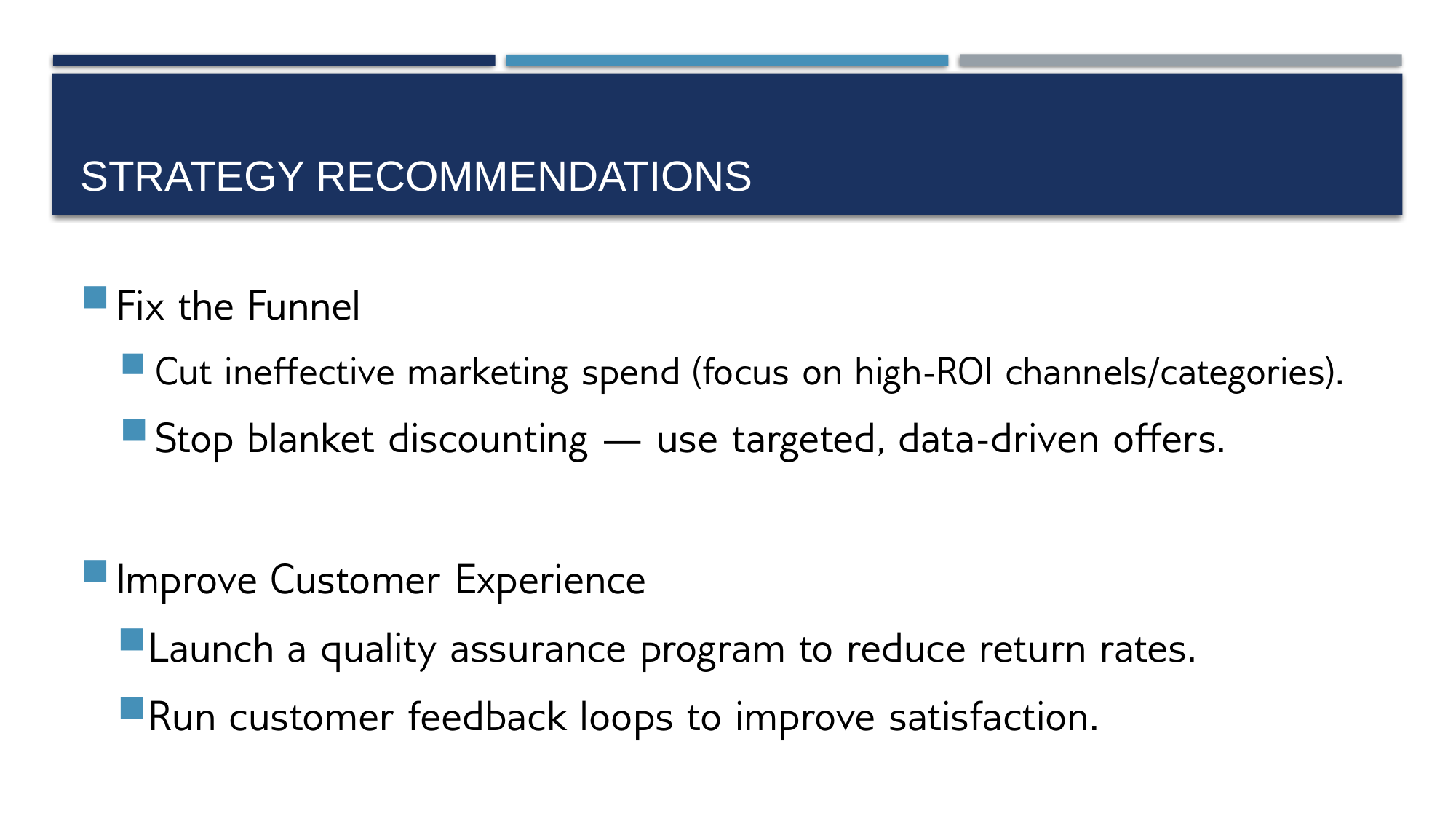

# Strategy Recommendations
Fix the Funnel
Cut ineffective marketing spend (focus on high-ROI channels/categories).
Stop blanket discounting — use targeted, data-driven offers.

Improve Customer Experience
Launch a quality assurance program to reduce return rates.
Run customer feedback loops to improve satisfaction.